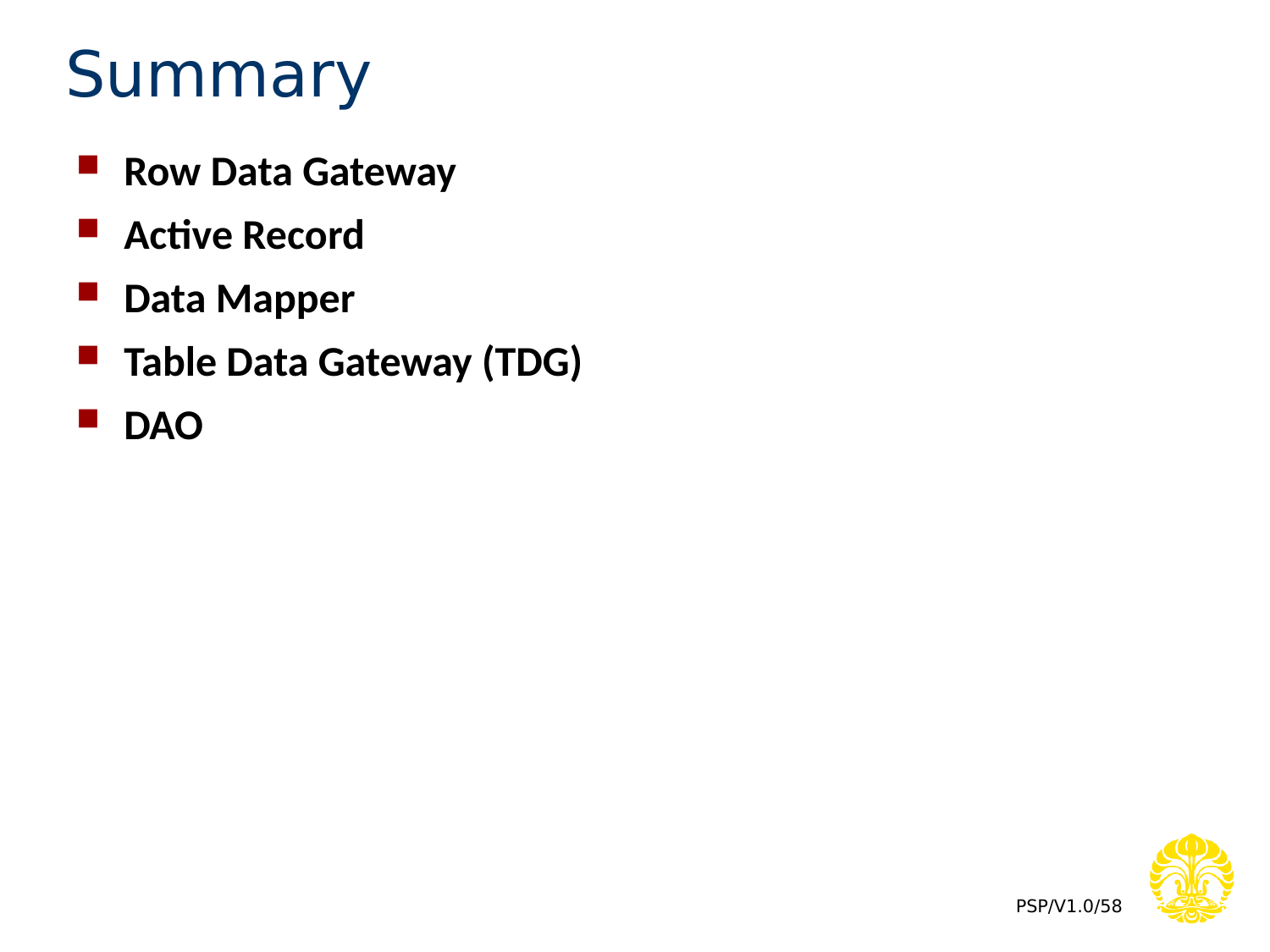

# Summary
Row Data Gateway
Active Record
Data Mapper
Table Data Gateway (TDG)
DAO